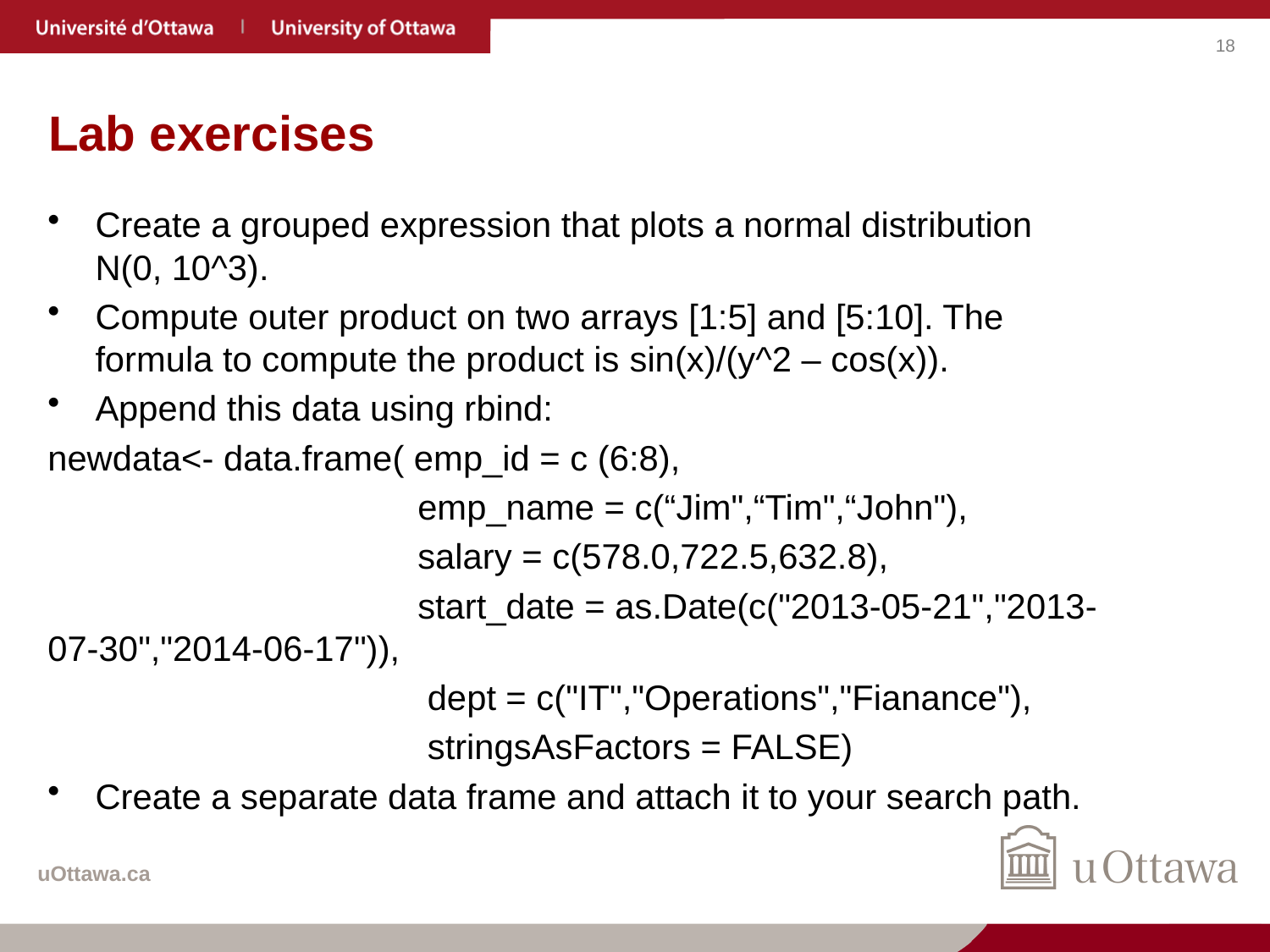

# Lab exercises
Create a grouped expression that plots a normal distribution N(0, 10^3).
Compute outer product on two arrays [1:5] and [5:10]. The formula to compute the product is sin(x)/(y^2 – cos(x)).
Append this data using rbind:
newdata<- data.frame( emp_id = c (6:8),
                                      emp_name = c(“Jim",“Tim",“John"),
                                      salary = c(578.0,722.5,632.8),
                                      start_date = as.Date(c("2013-05-21","2013-07-30","2014-06-17")),
                                       dept = c("IT","Operations","Fianance"),
                                       stringsAsFactors = FALSE)
Create a separate data frame and attach it to your search path.